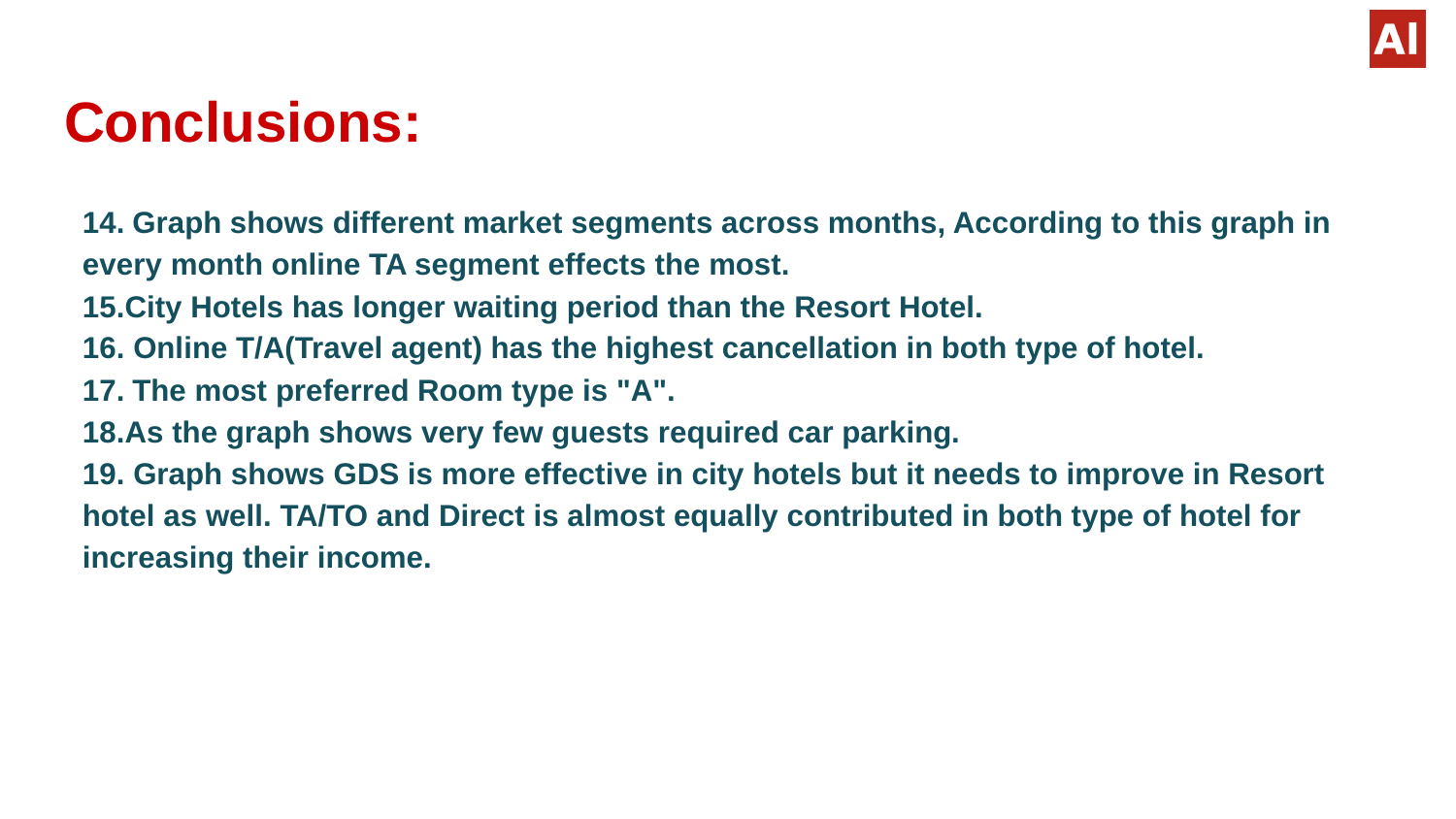

# Conclusions:
14. Graph shows different market segments across months, According to this graph in every month online TA segment effects the most.
15.City Hotels has longer waiting period than the Resort Hotel.
16. Online T/A(Travel agent) has the highest cancellation in both type of hotel.
17. The most preferred Room type is "A".
18.As the graph shows very few guests required car parking.
19. Graph shows GDS is more effective in city hotels but it needs to improve in Resort hotel as well. TA/TO and Direct is almost equally contributed in both type of hotel for increasing their income.